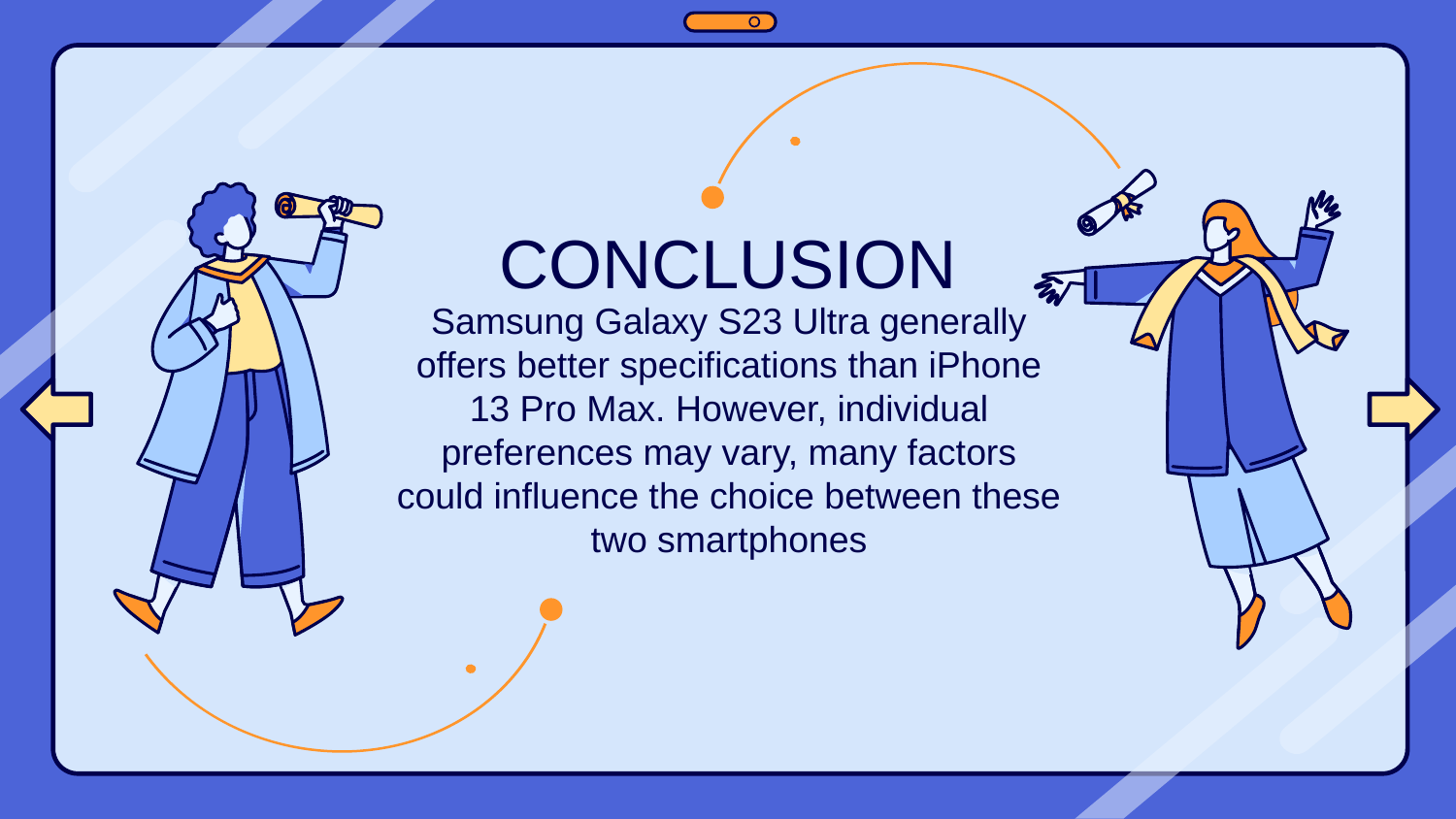

# CONCLUSION
Samsung Galaxy S23 Ultra generally offers better specifications than iPhone 13 Pro Max. However, individual preferences may vary, many factors could influence the choice between these two smartphones